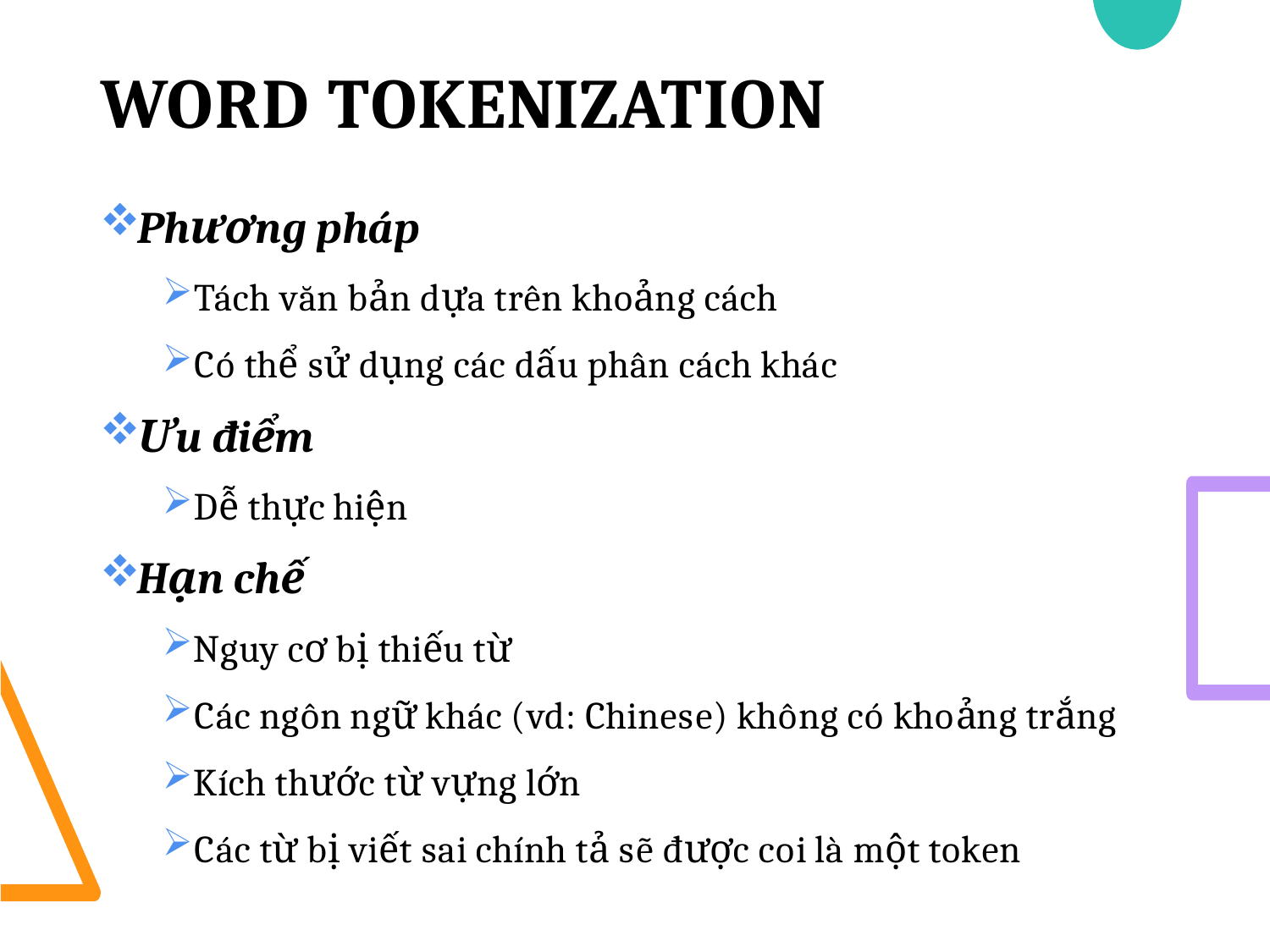

# Word tokenization
Phương pháp
Tách văn bản dựa trên khoảng cách
Có thể sử dụng các dấu phân cách khác
Ưu điểm
Dễ thực hiện
Hạn chế
Nguy cơ bị thiếu từ
Các ngôn ngữ khác (vd: Chinese) không có khoảng trắng
Kích thước từ vựng lớn
Các từ bị viết sai chính tả sẽ được coi là một token